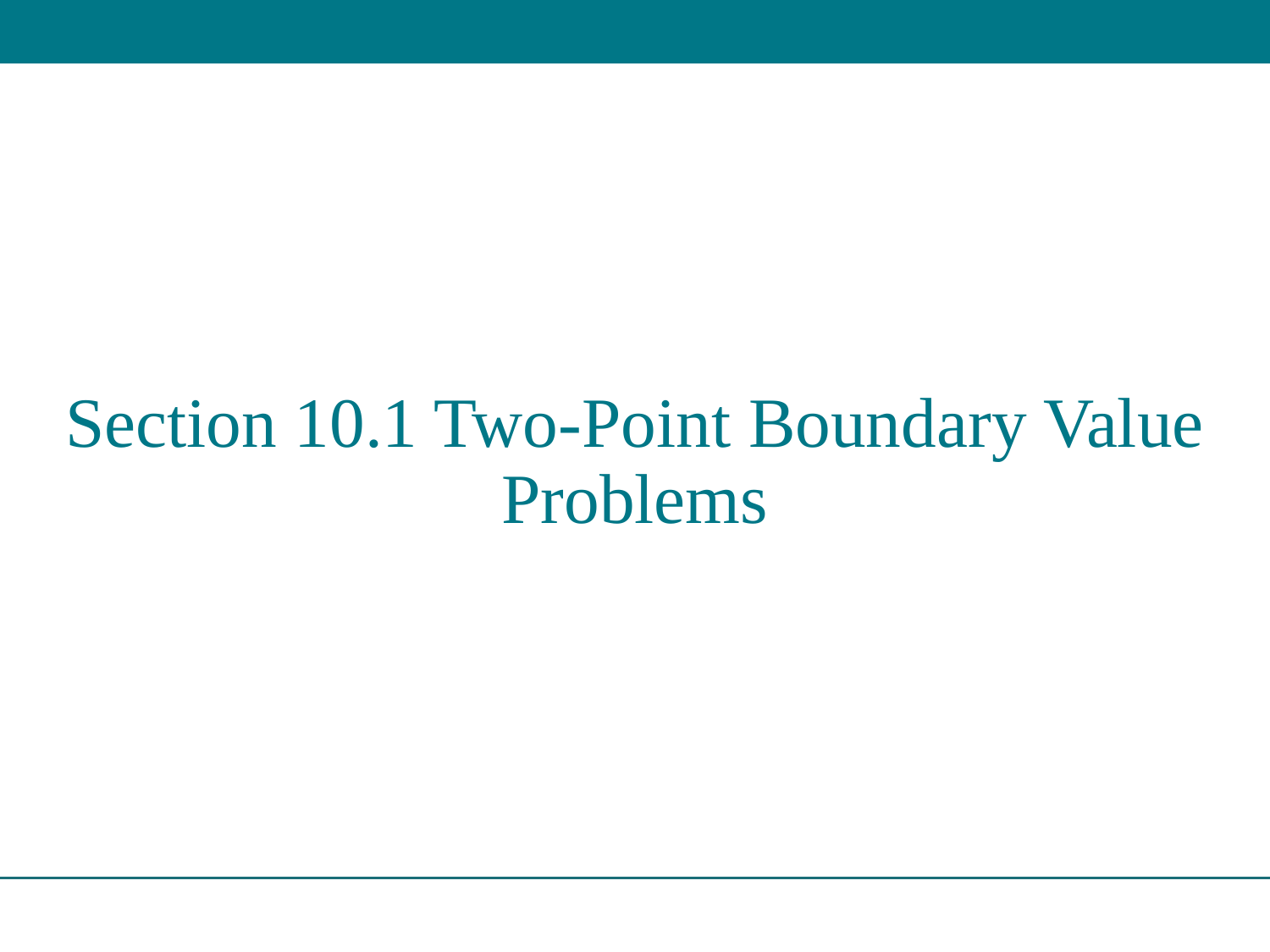

# Section 10.1 Two-Point Boundary Value Problems